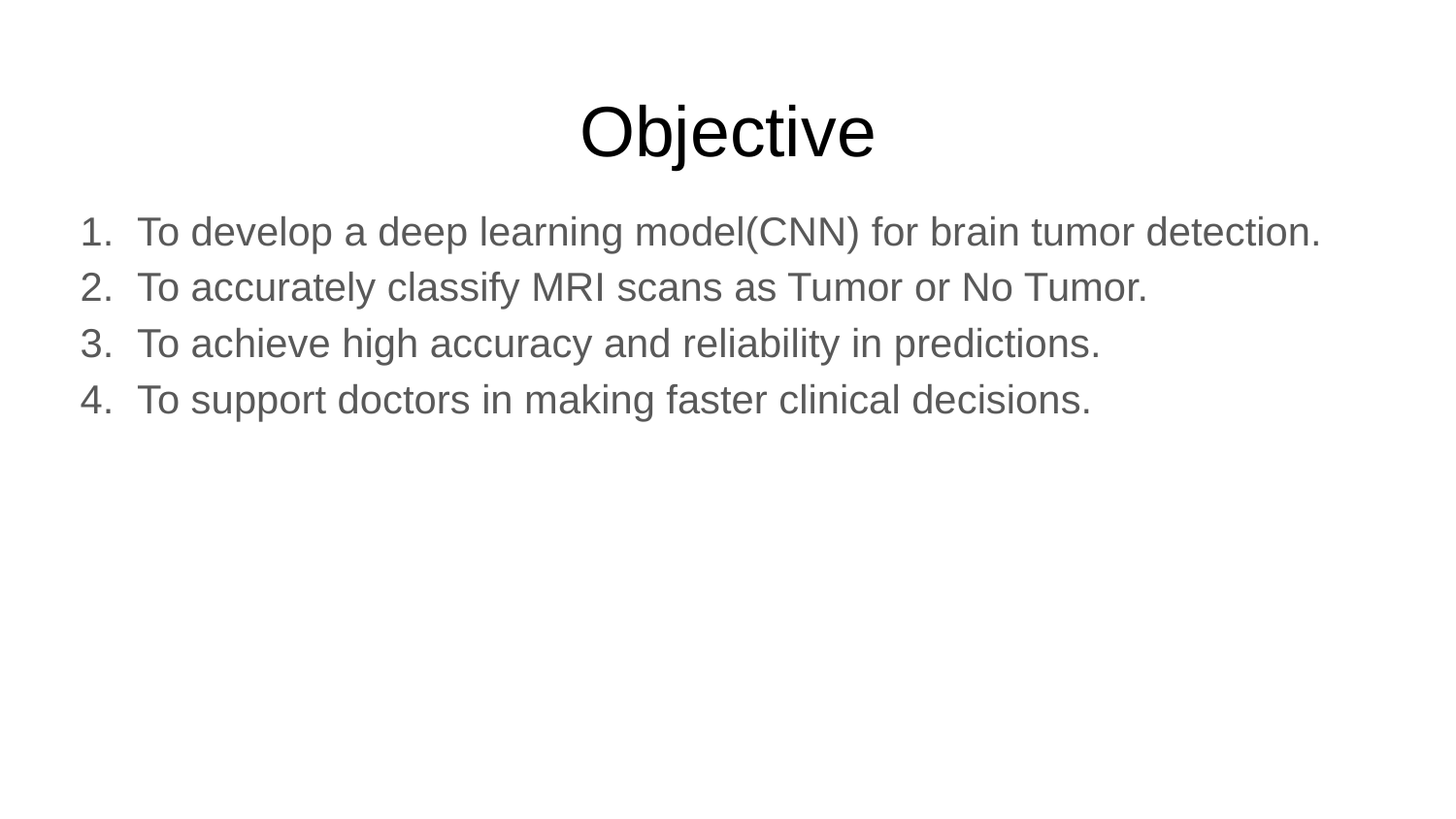

# Objective
To develop a deep learning model(CNN) for brain tumor detection.
To accurately classify MRI scans as Tumor or No Tumor.
To achieve high accuracy and reliability in predictions.
To support doctors in making faster clinical decisions.